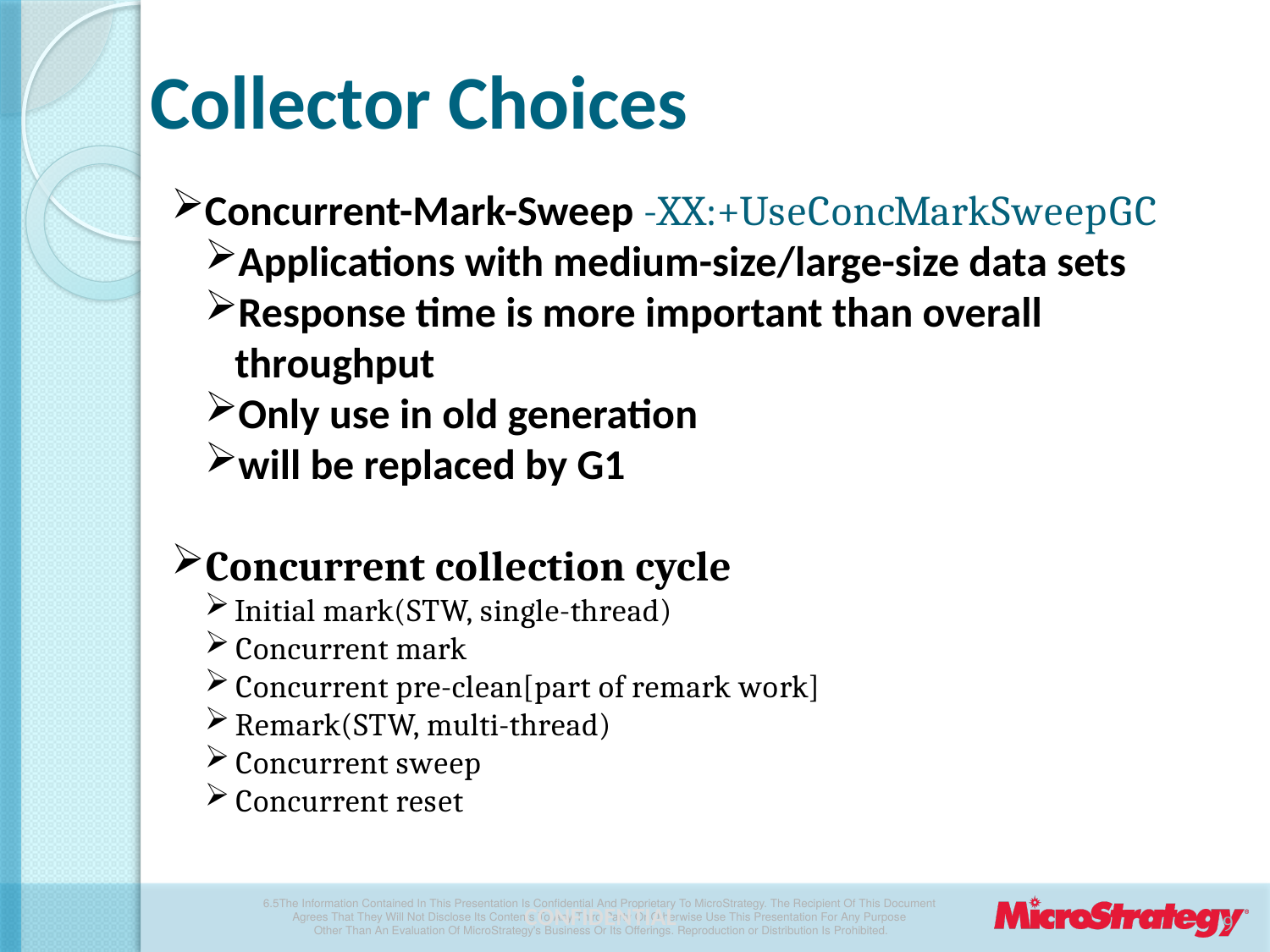

# Collector Choices
Concurrent-Mark-Sweep -XX:+UseConcMarkSweepGC
Applications with medium-size/large-size data sets
Response time is more important than overall throughput
Only use in old generation
will be replaced by G1

Concurrent collection cycle
Initial mark(STW, single-thread)
Concurrent mark
Concurrent pre-clean[part of remark work]
Remark(STW, multi-thread)
Concurrent sweep
Concurrent reset
9